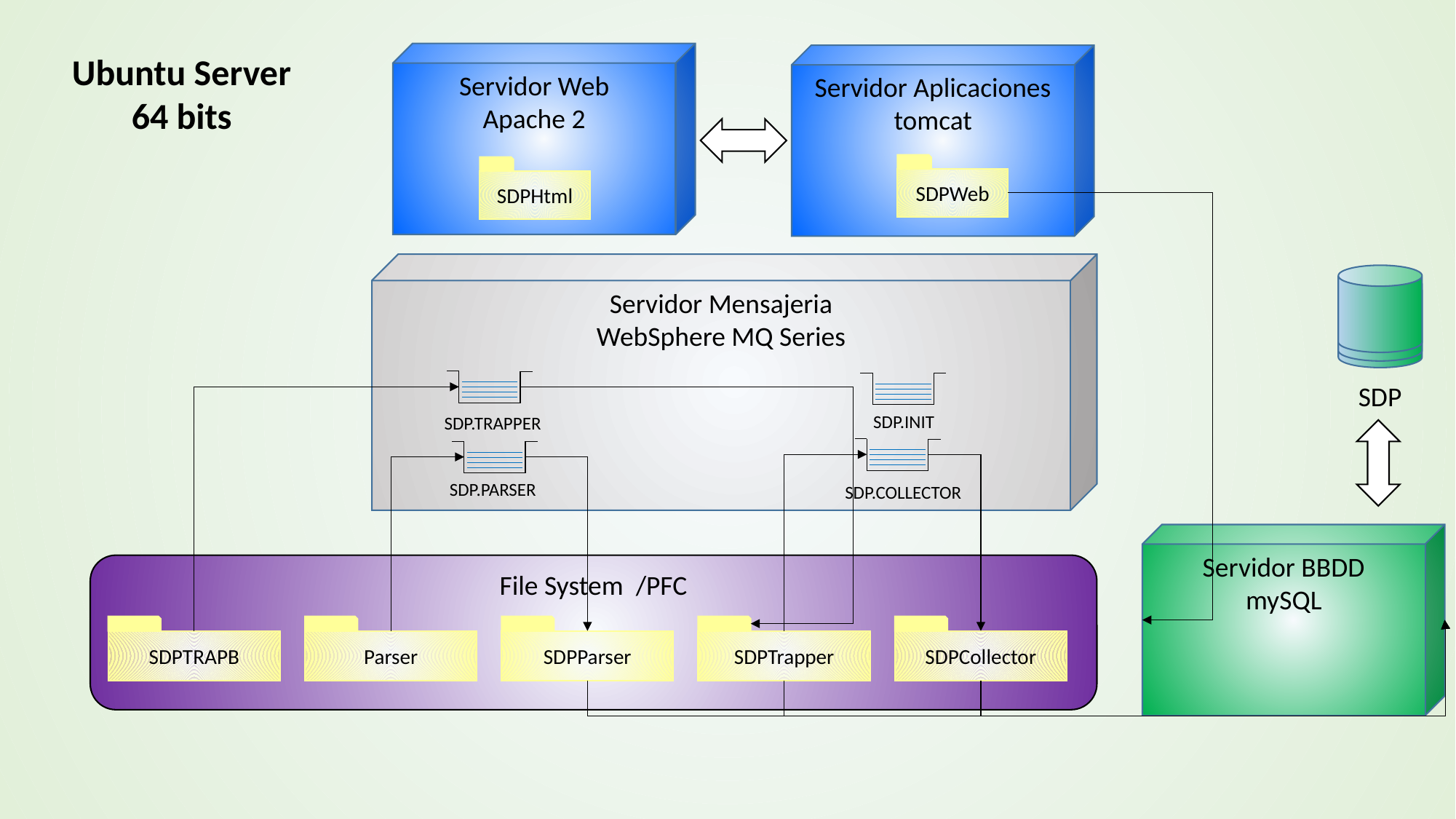

Ubuntu Server
64 bits
Servidor Web
Apache 2
Servidor Aplicaciones
tomcat

SDPWeb

SDPHtml
Servidor Mensajeria
WebSphere MQ Series

SDP

SDP.TRAPPER

SDP.INIT

SDP.COLLECTOR

SDP.PARSER

Servidor BBDD
mySQL
File System  /PFC

SDPTRAPB

Parser

SDPParser

SDPTrapper

SDPCollector